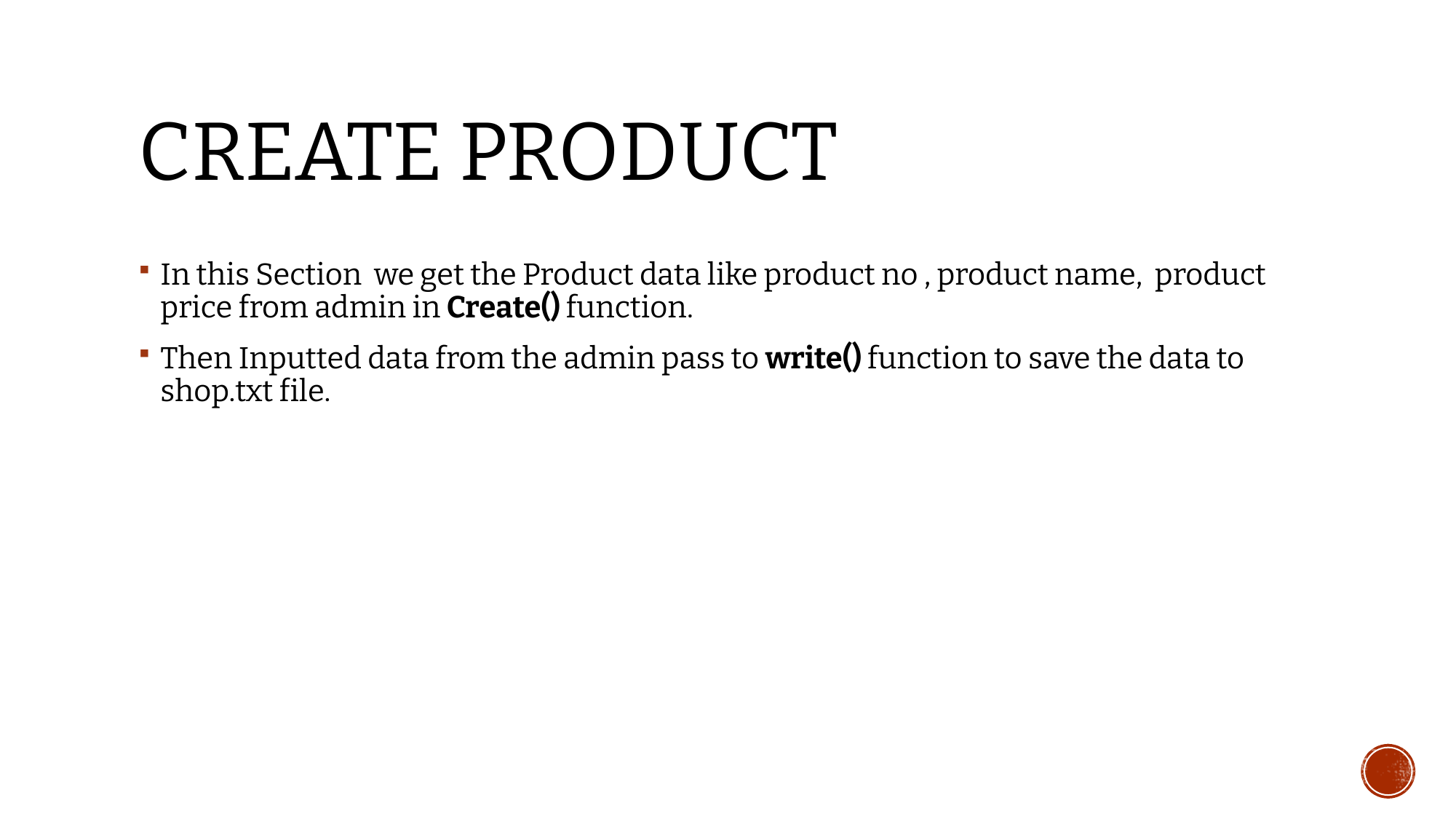

# Create product
In this Section  we get the Product data like product no , product name,  product price from admin in Create() function.
Then Inputted data from the admin pass to write() function to save the data to shop.txt file.